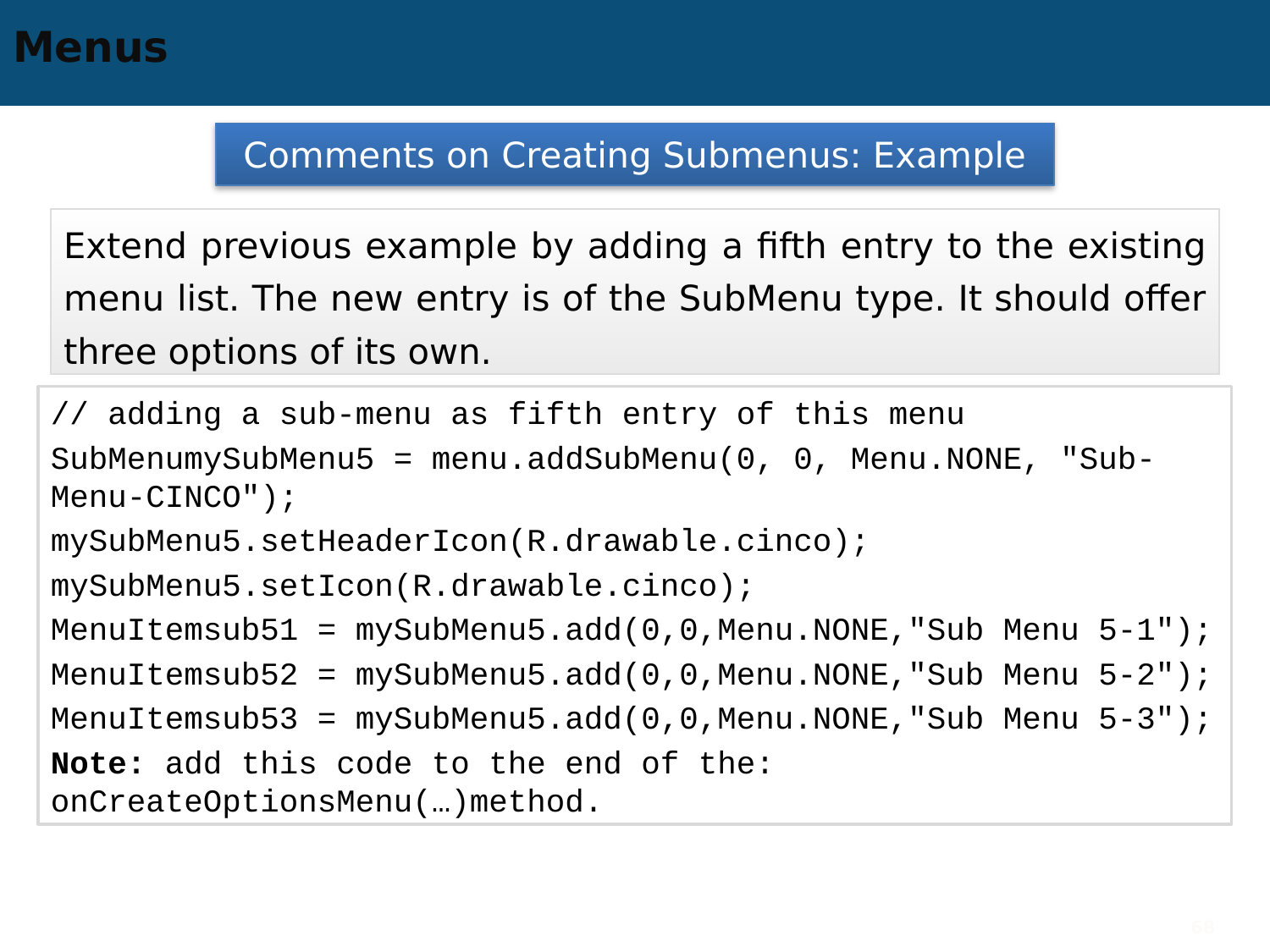

# Menus
Comments on Creating Submenus: Example
Extend previous example by adding a fifth entry to the existing menu list. The new entry is of the SubMenu type. It should offer three options of its own.
// adding a sub-menu as fifth entry of this menu
SubMenumySubMenu5 = menu.addSubMenu(0, 0, Menu.NONE, "Sub-Menu-CINCO");
mySubMenu5.setHeaderIcon(R.drawable.cinco);
mySubMenu5.setIcon(R.drawable.cinco);
MenuItemsub51 = mySubMenu5.add(0,0,Menu.NONE,"Sub Menu 5-1");
MenuItemsub52 = mySubMenu5.add(0,0,Menu.NONE,"Sub Menu 5-2");
MenuItemsub53 = mySubMenu5.add(0,0,Menu.NONE,"Sub Menu 5-3");
Note: add this code to the end of the: onCreateOptionsMenu(…)method.